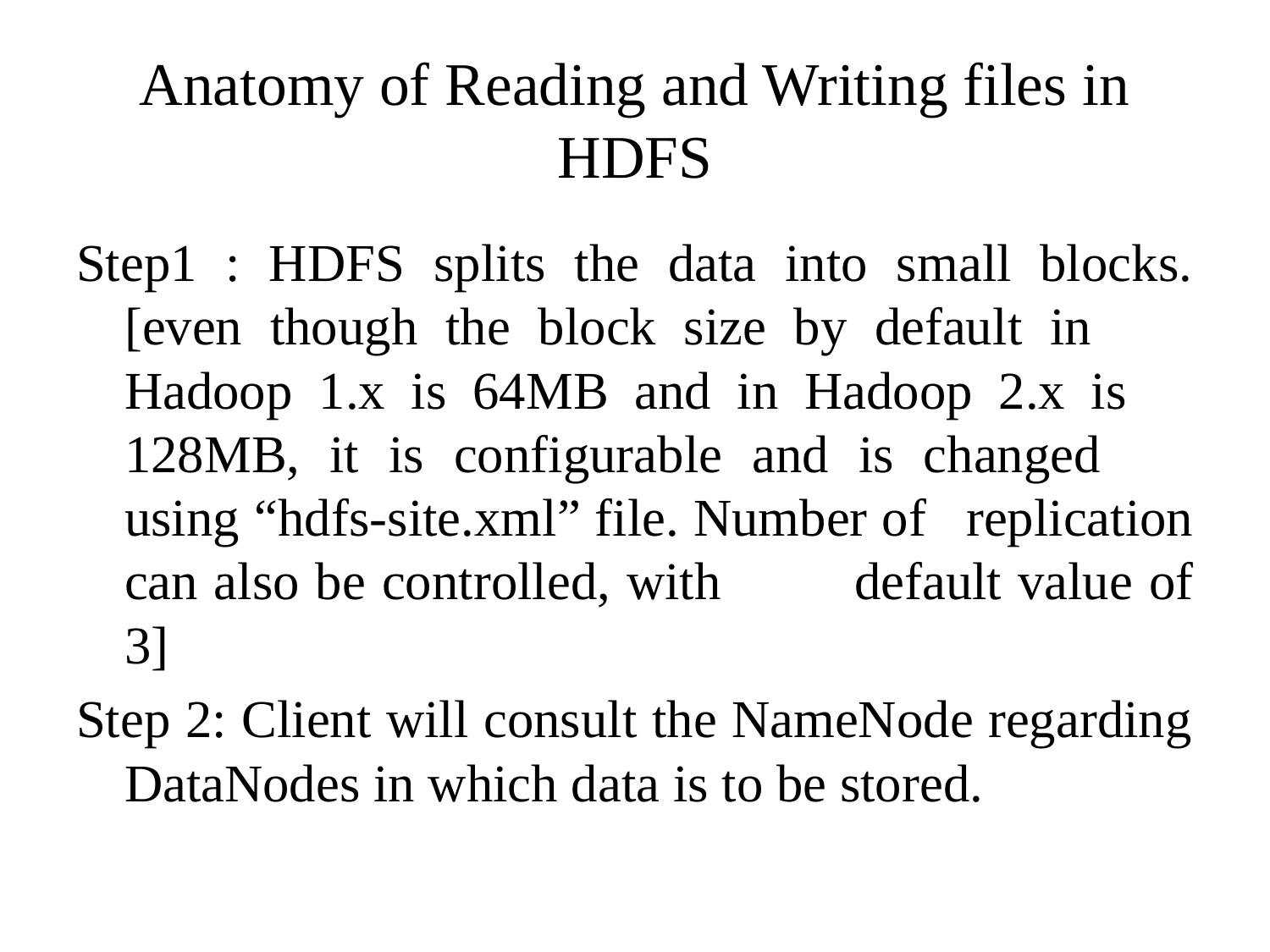

# Anatomy of Reading and Writing files in HDFS
Step1 : HDFS splits the data into small blocks. 	[even though the block size by default in 	Hadoop 1.x is 64MB and in Hadoop 2.x is 	128MB, it is configurable and is changed 	using “hdfs-site.xml” file. Number of 	replication can also be controlled, with 	default value of 3]
Step 2: Client will consult the NameNode regarding 	DataNodes in which data is to be stored.